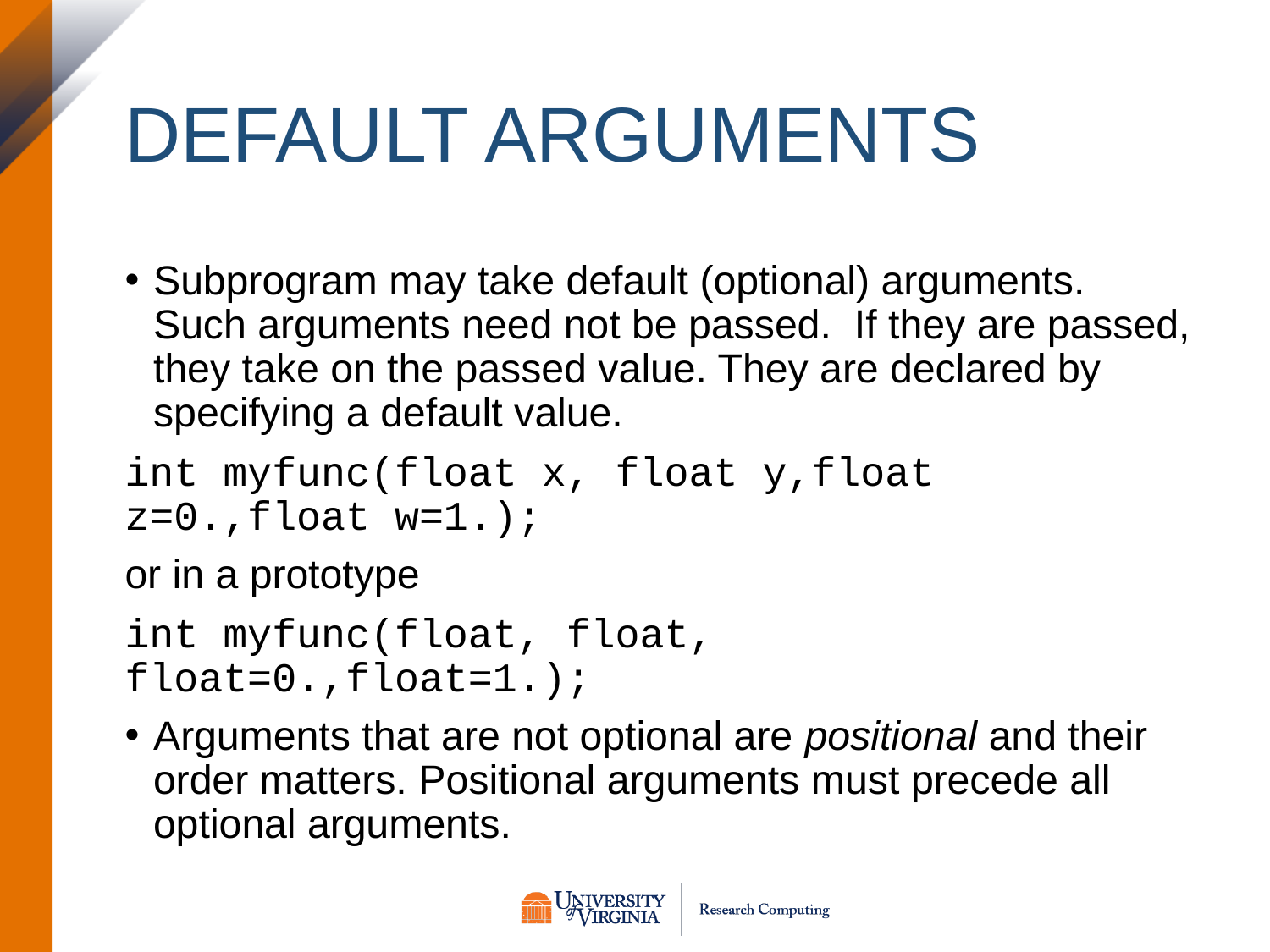

# Default Arguments
Subprogram may take default (optional) arguments.   Such arguments need not be passed.  If they are passed, they take on the passed value. They are declared by specifying a default value.
int myfunc(float x, float y,float 	 	z=0.,float w=1.);
or in a prototype
int myfunc(float, float, 	float=0.,float=1.);
Arguments that are not optional are positional and their order matters. Positional arguments must precede all optional arguments.